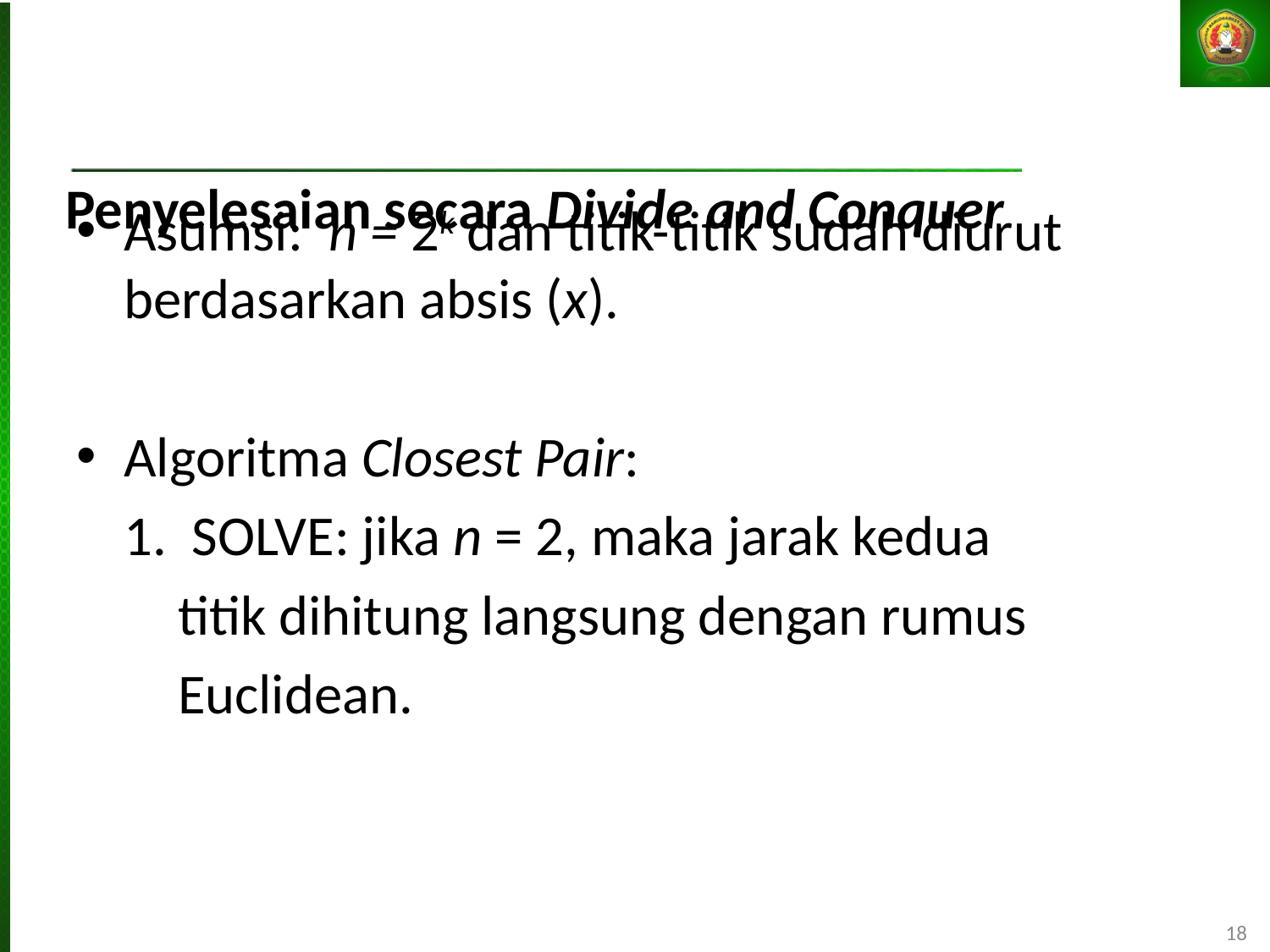

# Penyelesaian secara Divide and Conquer
Asumsi:  n = 2k dan titik-titik sudah diurut berdasarkan absis (x).

Algoritma Closest Pair:
	1.  SOLVE: jika n = 2, maka jarak kedua
        titik dihitung langsung dengan rumus
        Euclidean.
18